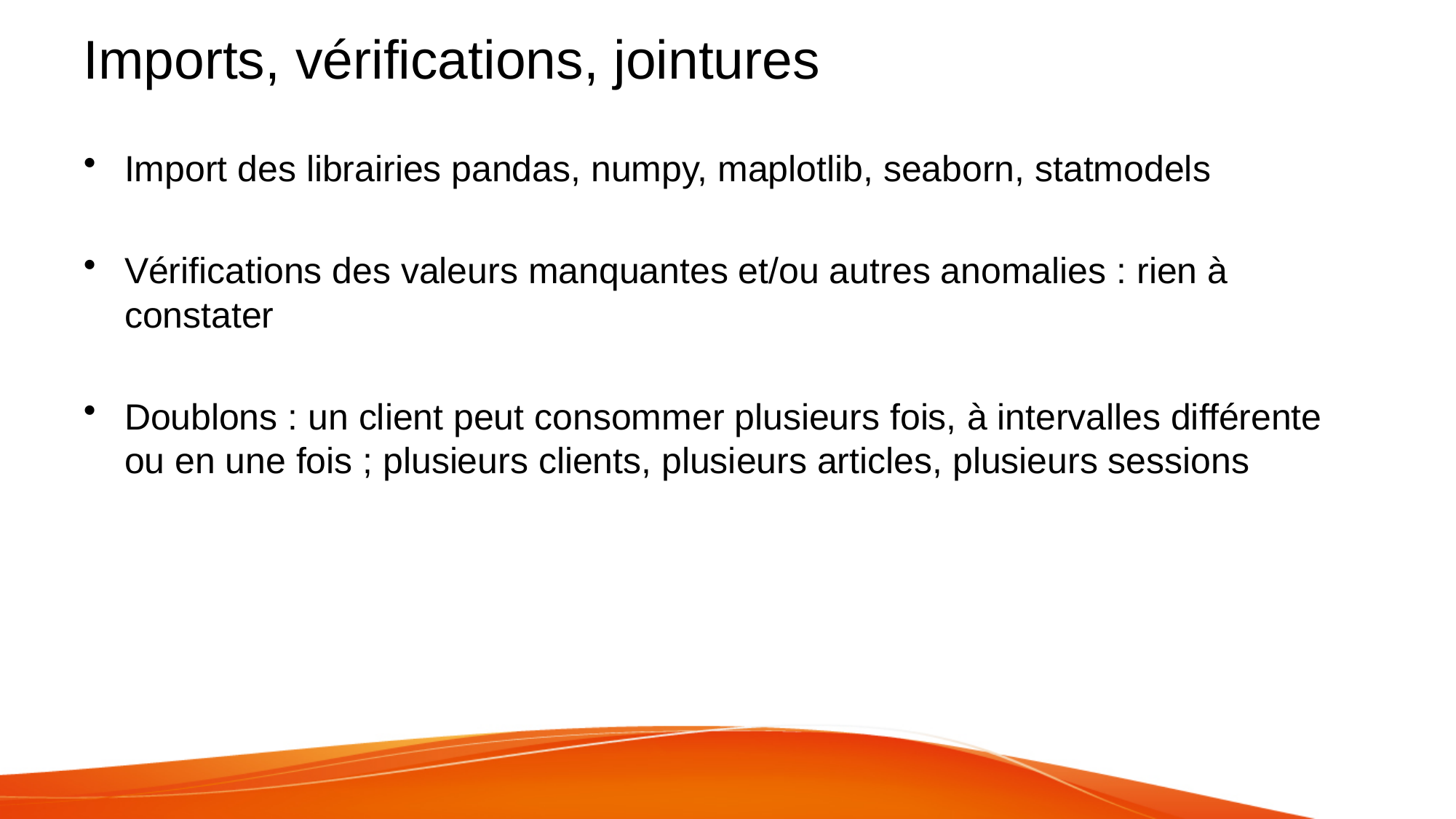

# Imports, vérifications, jointures
Import des librairies pandas, numpy, maplotlib, seaborn, statmodels

Vérifications des valeurs manquantes et/ou autres anomalies : rien à constater

Doublons : un client peut consommer plusieurs fois, à intervalles différente ou en une fois ; plusieurs clients, plusieurs articles, plusieurs sessions